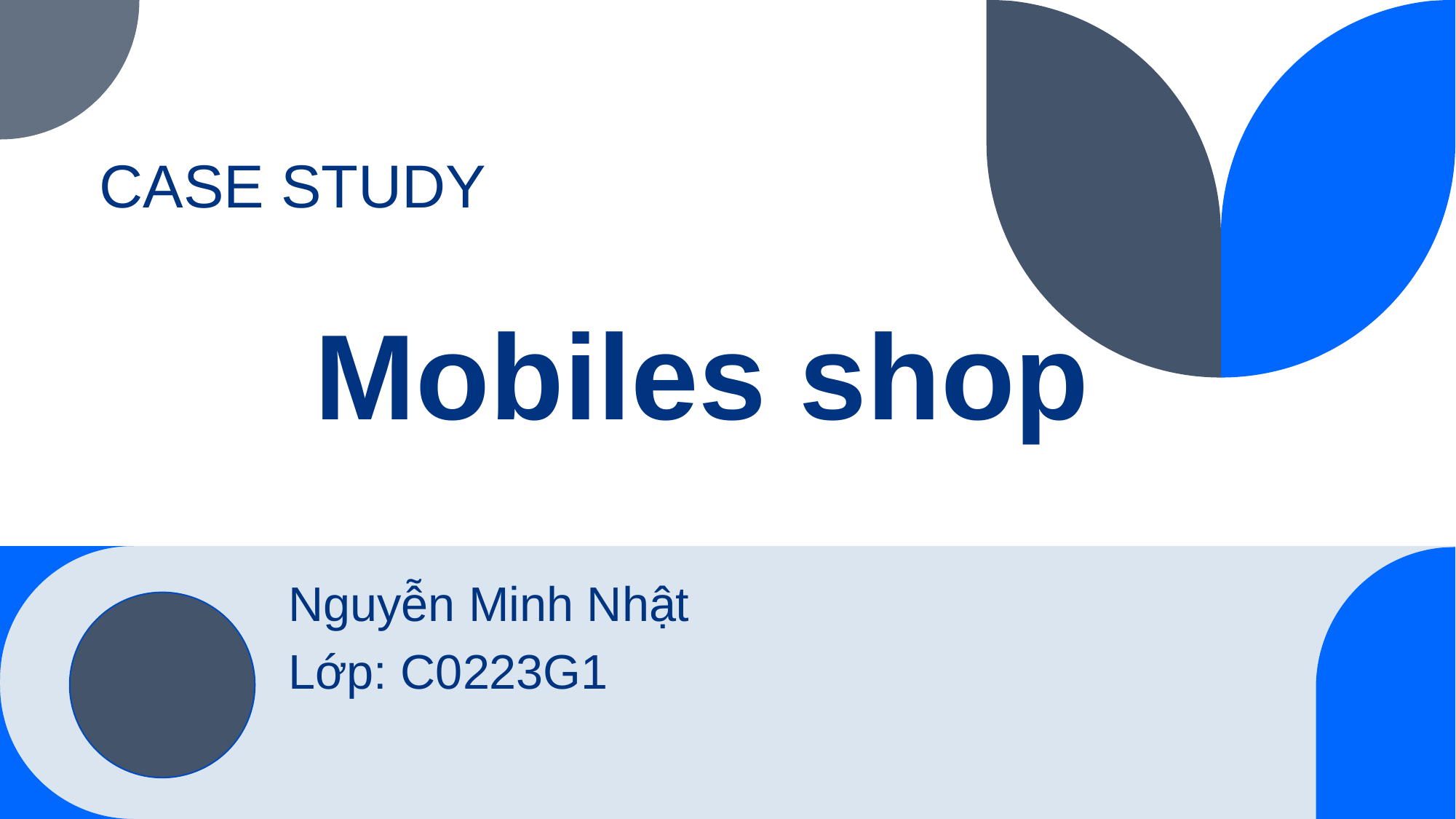

CASE STUDY
# Mobiles shop
Nguyễn Minh Nhật
Lớp: C0223G1